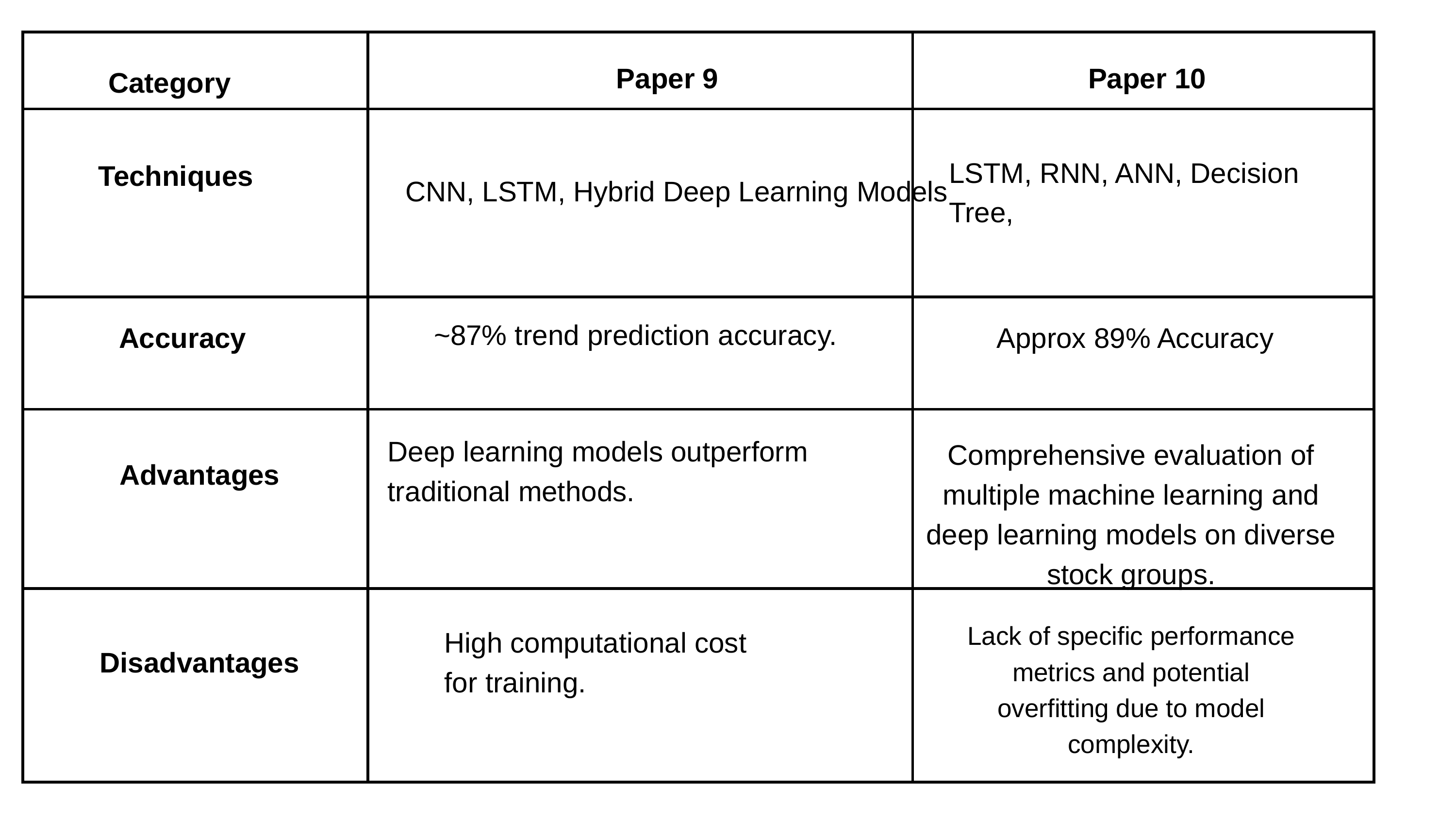

|  |  |  |
| --- | --- | --- |
|  |  |  |
|  |  |  |
|  |  |  |
|  |  |  |
Paper 9
Paper 10
Category

CNN, LSTM, Hybrid Deep Learning Models

LSTM, RNN, ANN, Decision Tree,
Techniques
~87% trend prediction accuracy.
Accuracy

Approx 89% Accuracy

Deep learning models outperform traditional methods.
Comprehensive evaluation of multiple machine learning and deep learning models on diverse stock groups.
Advantages
Lack of specific performance metrics and potential overfitting due to model complexity.
High computational cost for training.
Disadvantages